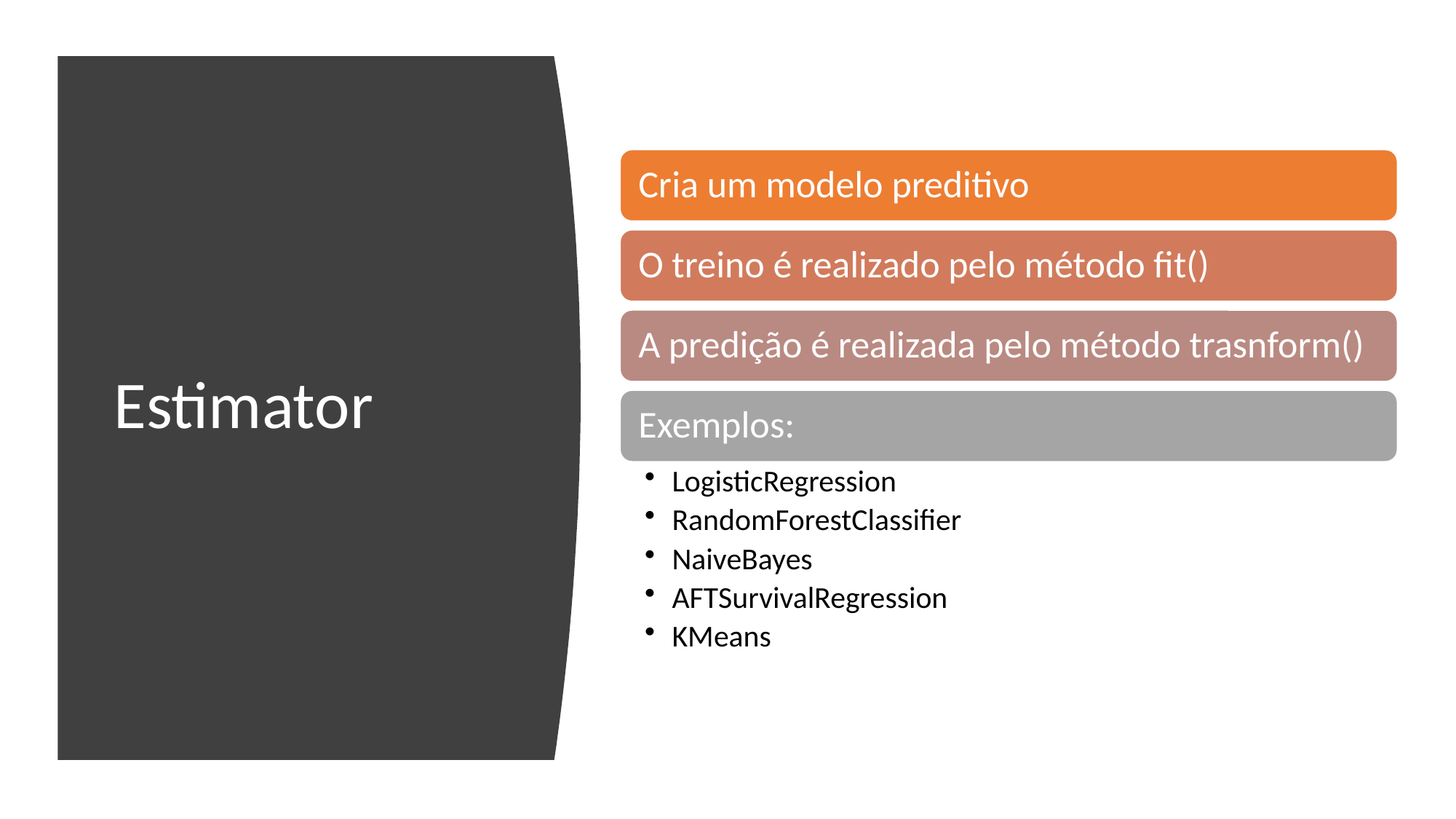

Cria um modelo preditivo
O treino é realizado pelo método fit()
A predição é realizada pelo método trasnform()
Exemplos:
LogisticRegression
RandomForestClassifier
NaiveBayes
AFTSurvivalRegression
KMeans

# Estimator